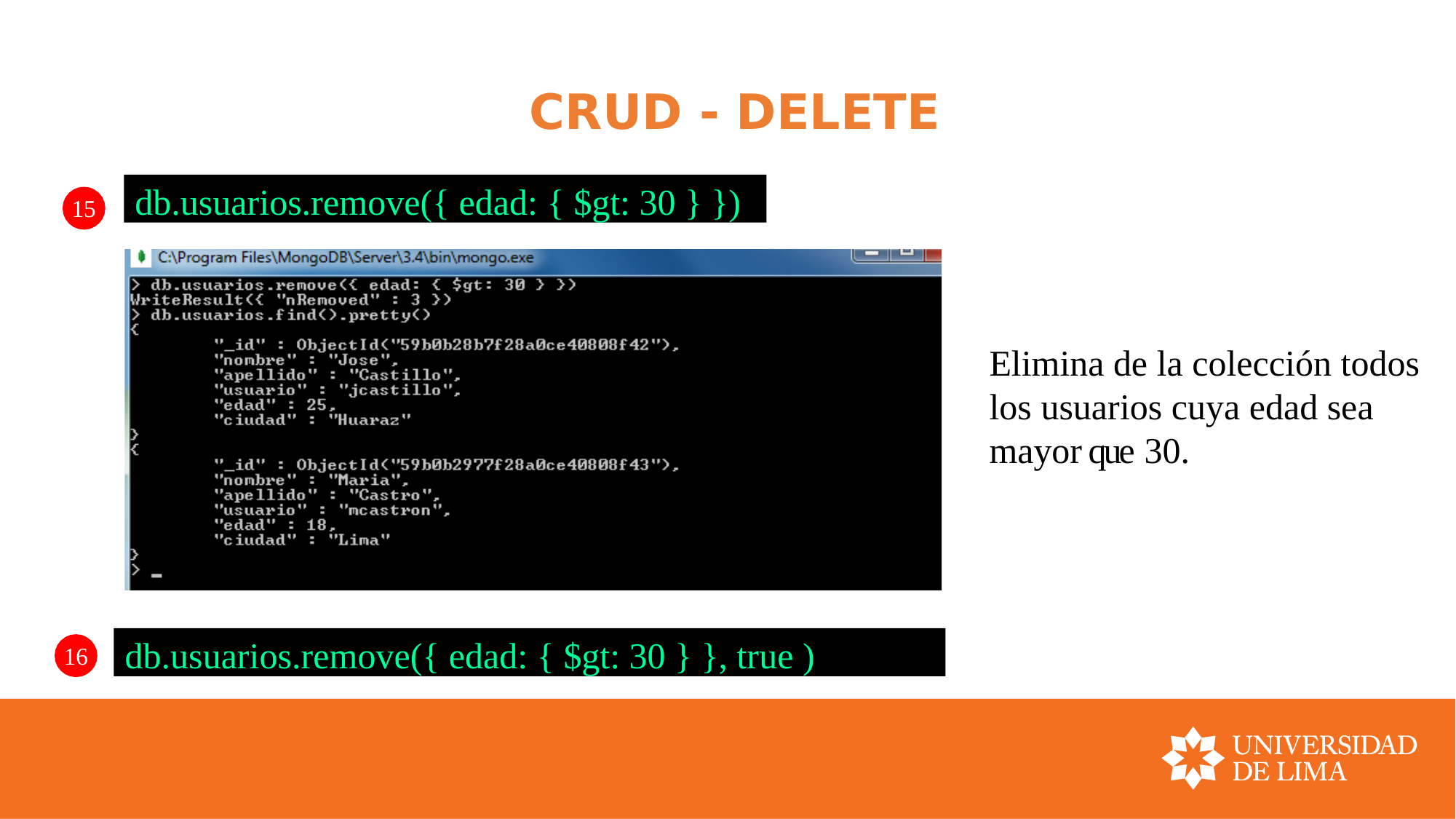

# CRUD - DELETE
db.usuarios.remove({ edad: { $gt: 30 } })

15

Elimina de la colección todos los usuarios cuya edad sea mayor que 30.
db.usuarios.remove({ edad: { $gt: 30 } }, true )

16